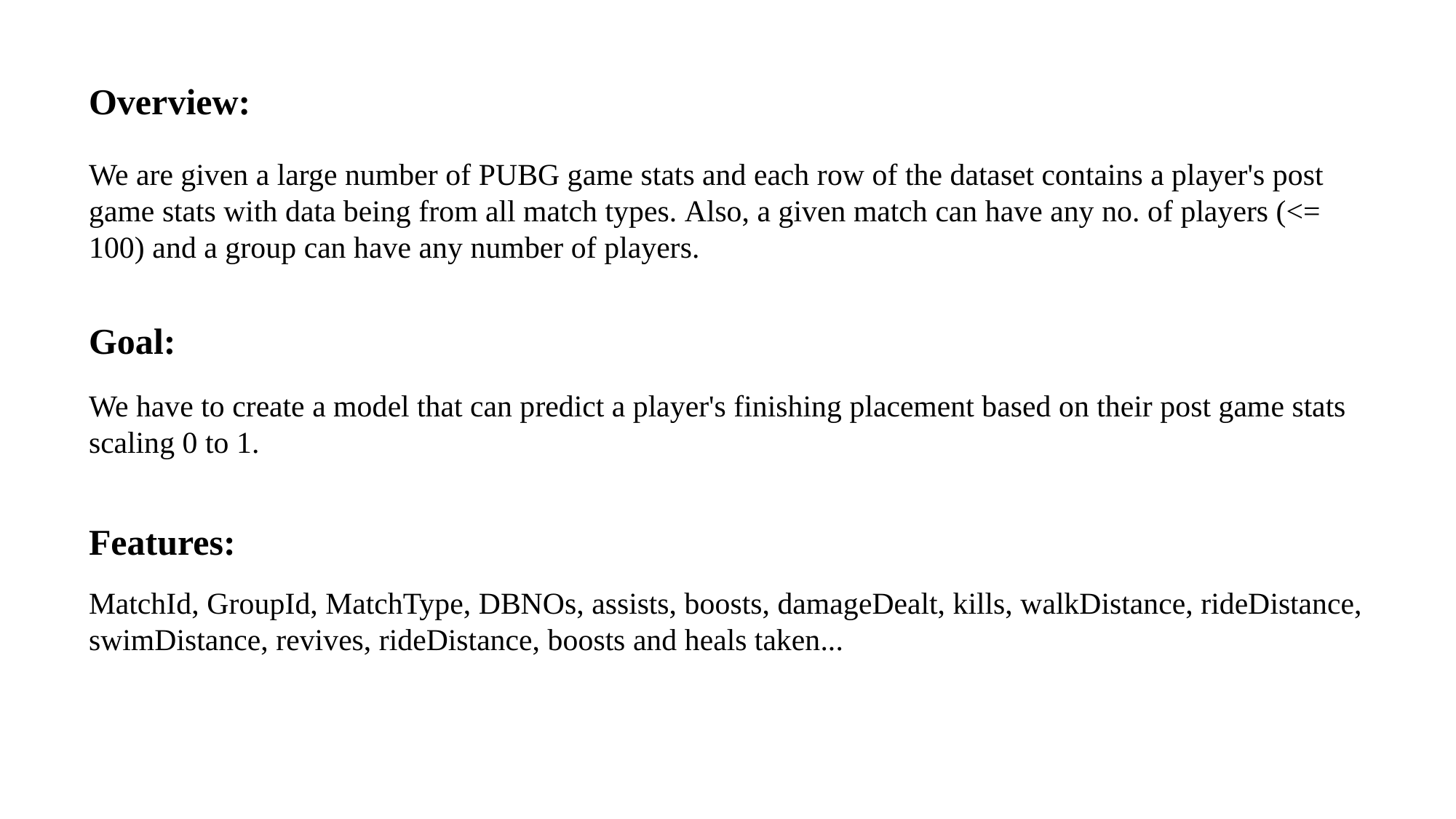

Overview:
We are given a large number of PUBG game stats and each row of the dataset contains a player's post game stats with data being from all match types. Also, a given match can have any no. of players (<= 100) and a group can have any number of players.

Goal:

We have to create a model that can predict a player's finishing placement based on their post game stats scaling 0 to 1.

Features:

MatchId, GroupId, MatchType, DBNOs, assists, boosts, damageDealt, kills, walkDistance, rideDistance, swimDistance, revives, rideDistance, boosts and heals taken...